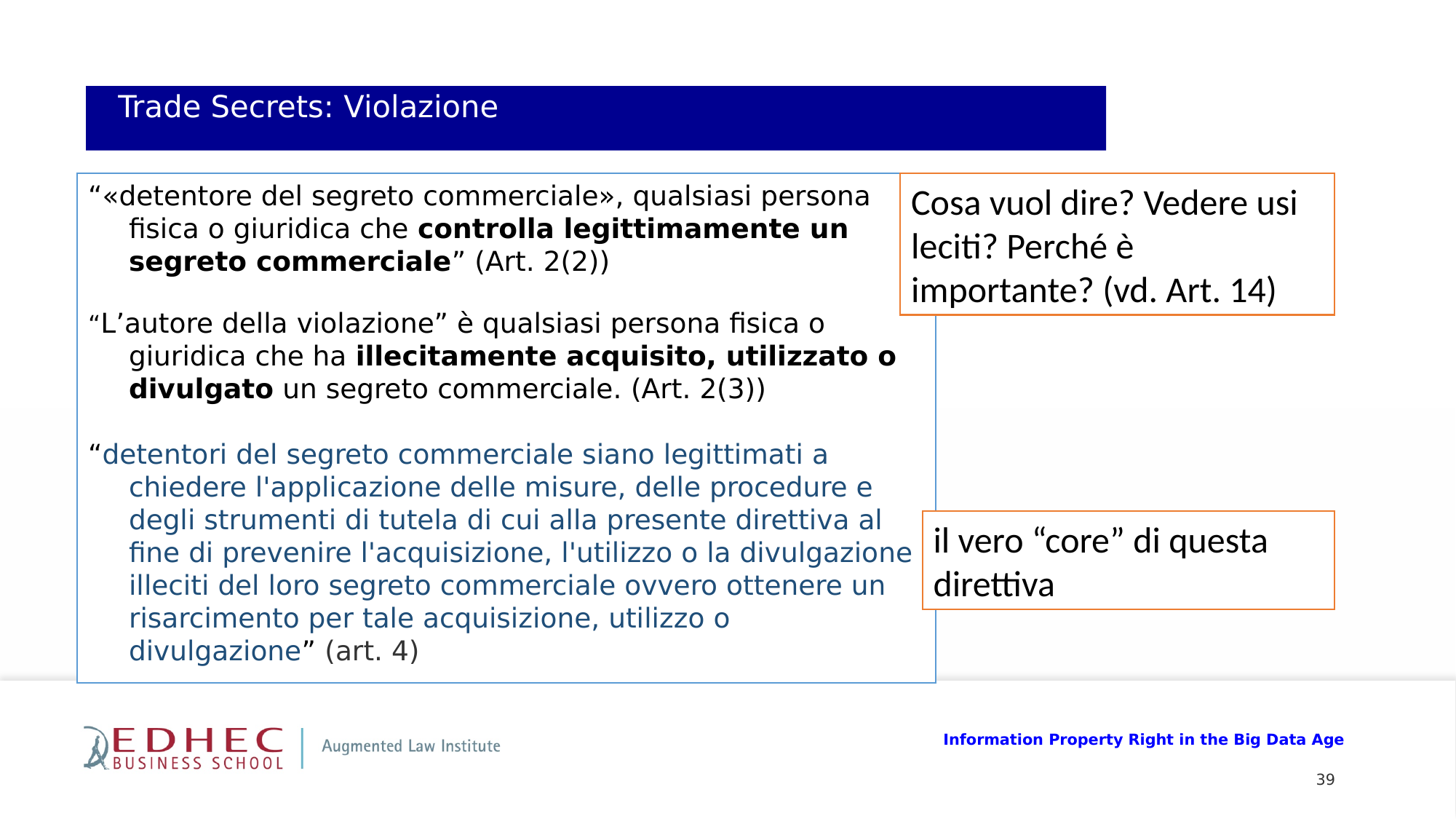

Trade Secrets: Violazione
“«detentore del segreto commerciale», qualsiasi persona fisica o giuridica che controlla legittimamente un segreto commerciale” (Art. 2(2))

“L’autore della violazione” è qualsiasi persona fisica o giuridica che ha illecitamente acquisito, utilizzato o divulgato un segreto commerciale. (Art. 2(3))

“detentori del segreto commerciale siano legittimati a chiedere l'applicazione delle misure, delle procedure e degli strumenti di tutela di cui alla presente direttiva al fine di prevenire l'acquisizione, l'utilizzo o la divulgazione illeciti del loro segreto commerciale ovvero ottenere un risarcimento per tale acquisizione, utilizzo o divulgazione” (art. 4)

Cosa vuol dire? Vedere usi leciti? Perché è importante? (vd. Art. 14)
il vero “core” di questa direttiva
Information Property Right in the Big Data Age
39